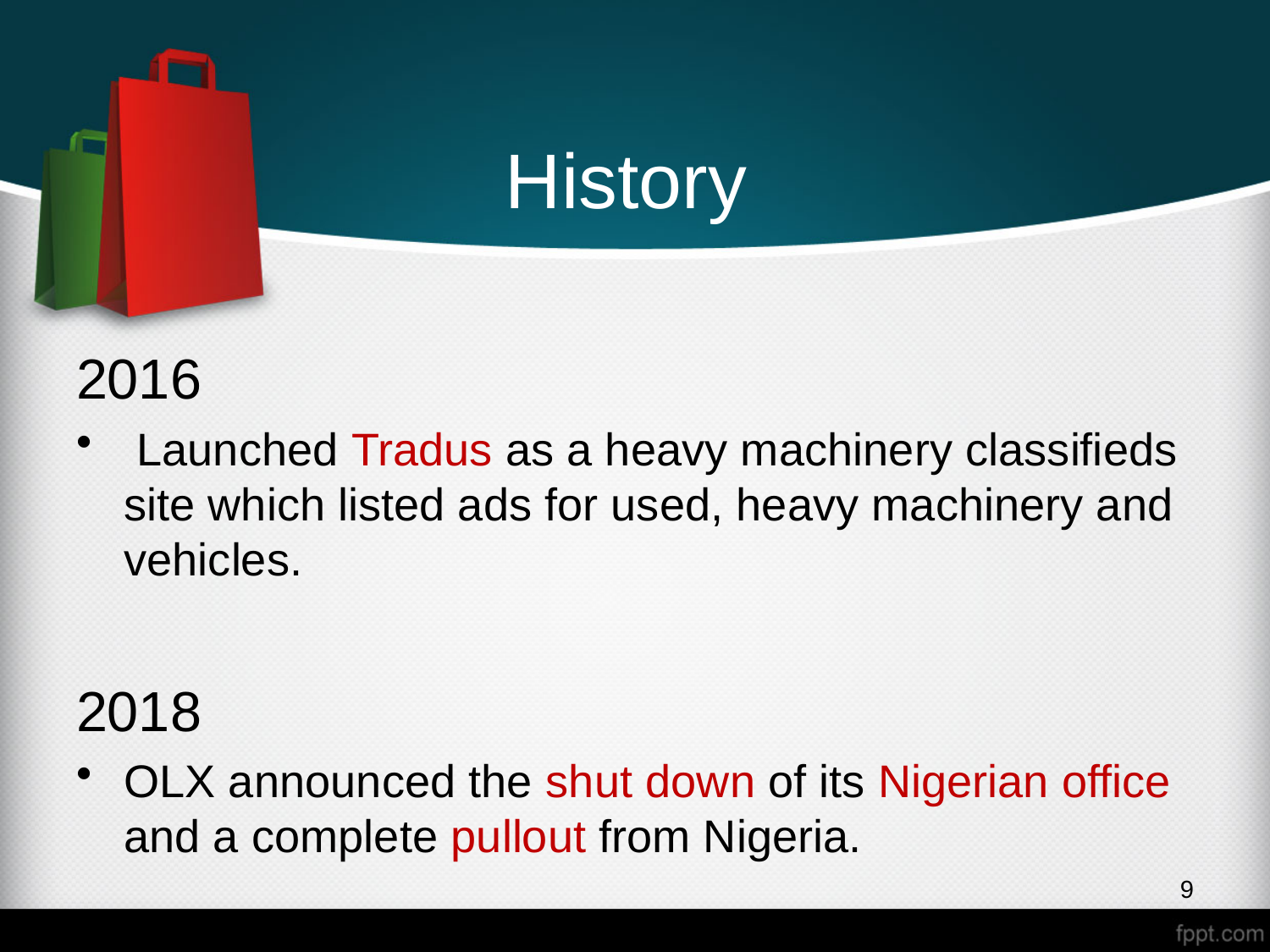

# History

2016
 Launched Tradus as a heavy machinery classifieds site which listed ads for used, heavy machinery and vehicles.

2018
OLX announced the shut down of its Nigerian office and a complete pullout from Nigeria.

9